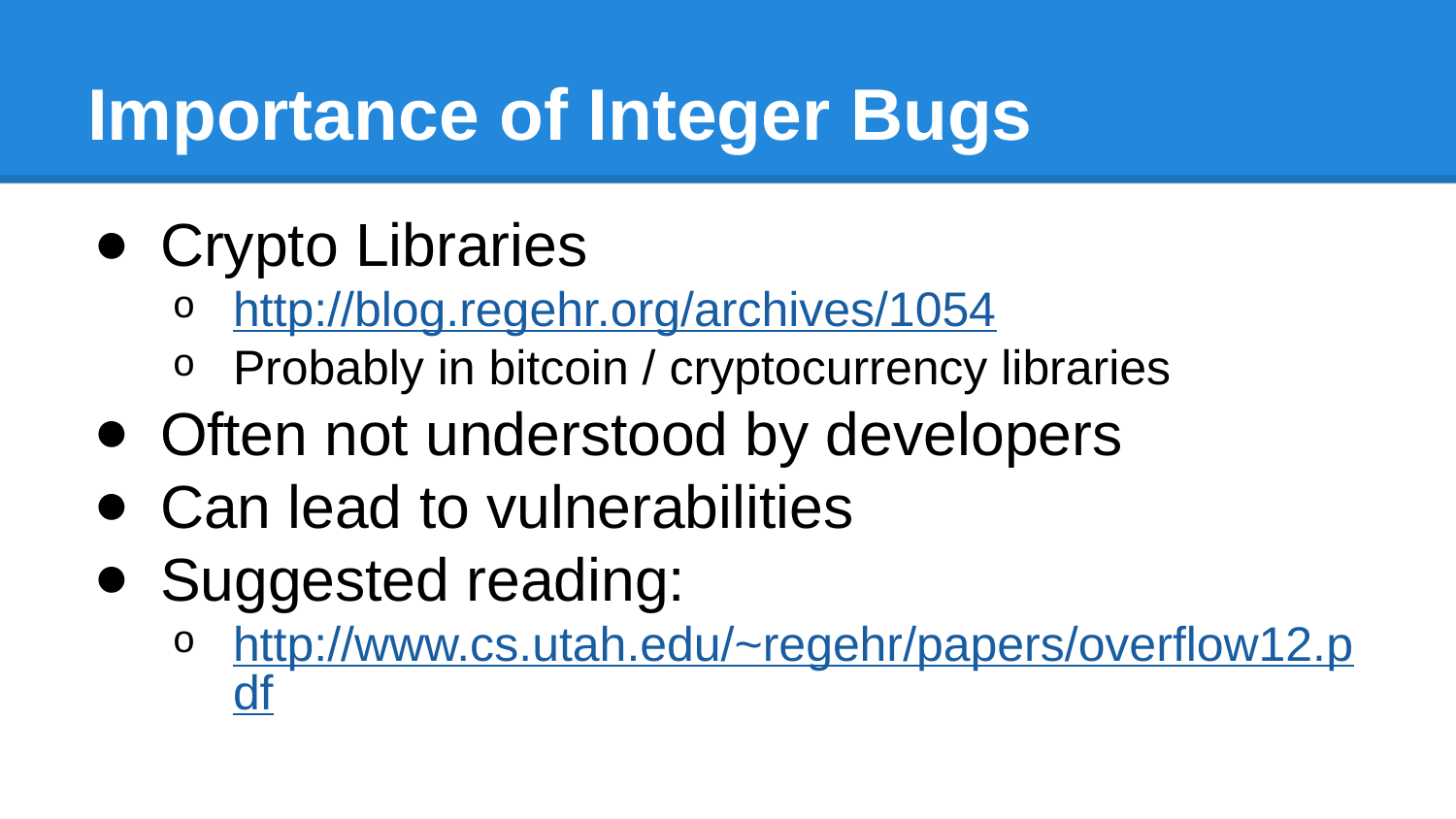

# Importance of Integer Bugs
Crypto Libraries
http://blog.regehr.org/archives/1054
Probably in bitcoin / cryptocurrency libraries
Often not understood by developers
Can lead to vulnerabilities
Suggested reading:
http://www.cs.utah.edu/~regehr/papers/overflow12.pdf